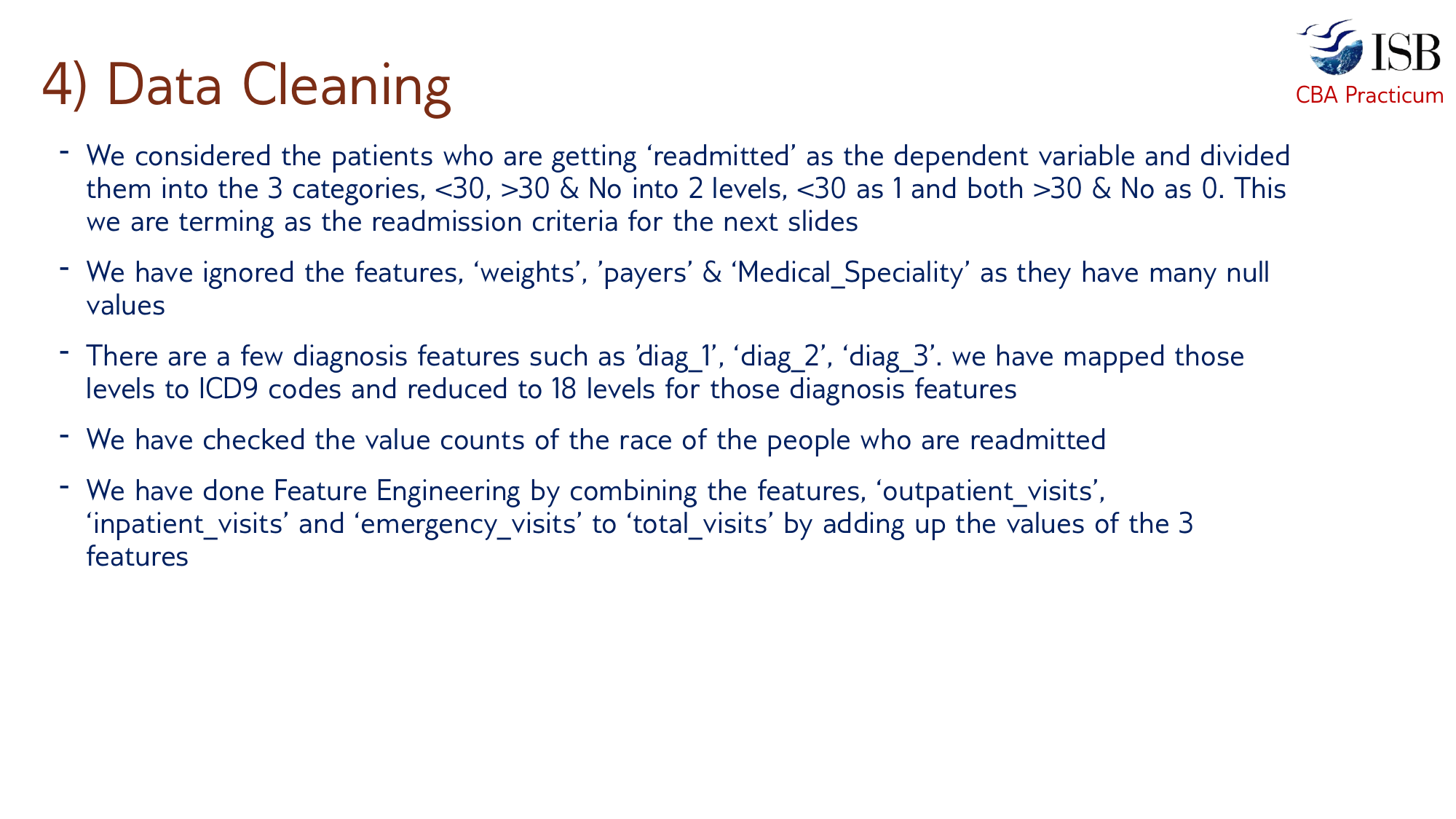

# 4) Data Cleaning
We considered the patients who are getting ‘readmitted’ as the dependent variable and divided them into the 3 categories, <30, >30 & No into 2 levels, <30 as 1 and both >30 & No as 0. This we are terming as the readmission criteria for the next slides
We have ignored the features, ‘weights’, ’payers’ & ‘Medical_Speciality’ as they have many null values
There are a few diagnosis features such as ’diag_1’, ‘diag_2’, ‘diag_3’. we have mapped those levels to ICD9 codes and reduced to 18 levels for those diagnosis features
We have checked the value counts of the race of the people who are readmitted
We have done Feature Engineering by combining the features, ‘outpatient_visits’, ‘inpatient_visits’ and ‘emergency_visits’ to ‘total_visits’ by adding up the values of the 3 features

5